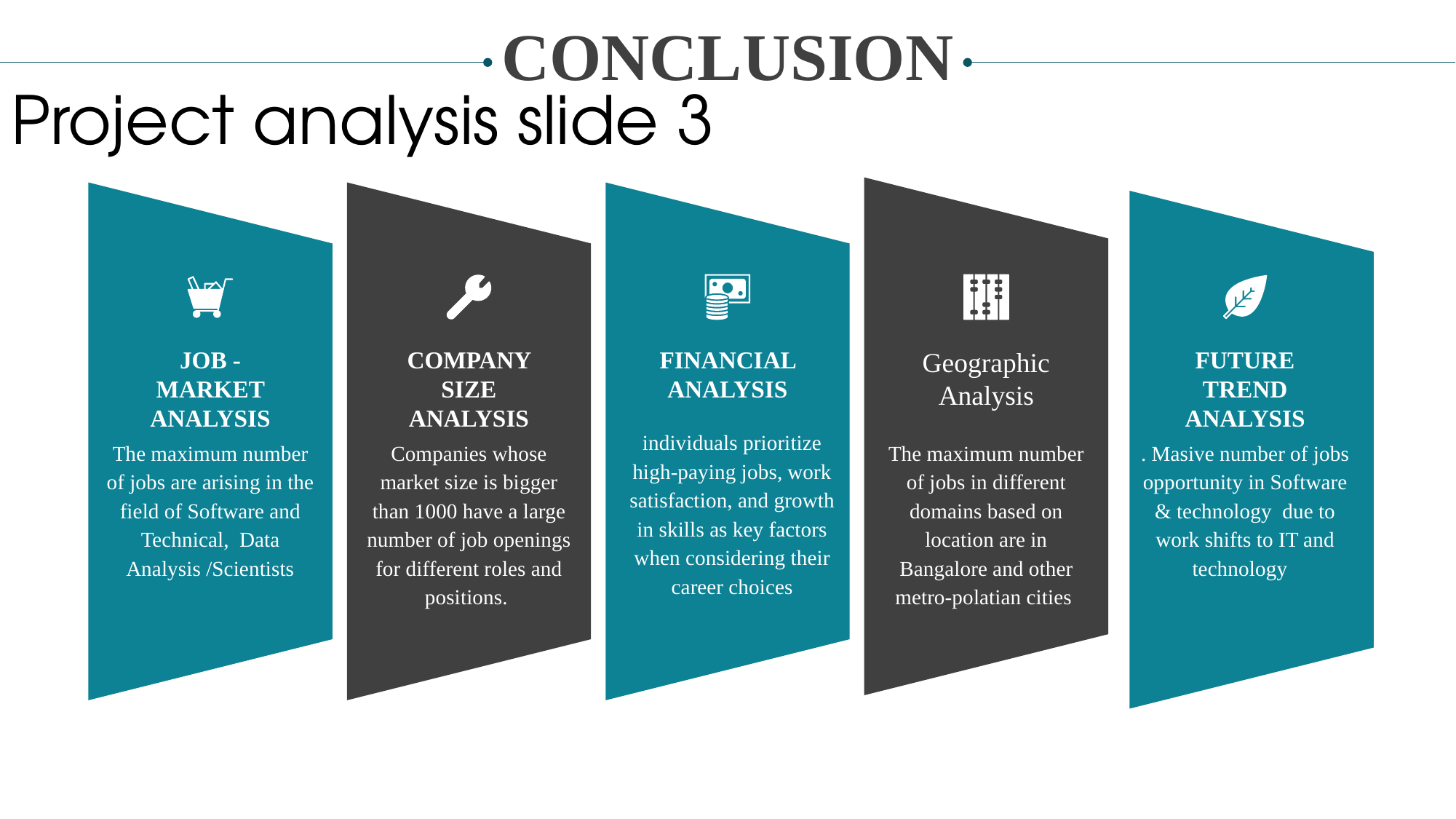

CONCLUSION
Project analysis slide 3

JOB -MARKET ANALYSIS
COMPANY SIZE ANALYSIS
FINANCIAL ANALYSIS
Geographic Analysis
FUTURE TREND ANALYSIS
individuals prioritize high-paying jobs, work satisfaction, and growth in skills as key factors when considering their career choices

The maximum number of jobs are arising in the field of Software and Technical,  Data Analysis /Scientists
Companies whose market size is bigger than 1000 have a large number of job openings for different roles and positions.
The maximum number of jobs in different domains based on location are in Bangalore and other metro-polatian cities
. Masive number of jobs opportunity in Software & technology  due to work shifts to IT and technology